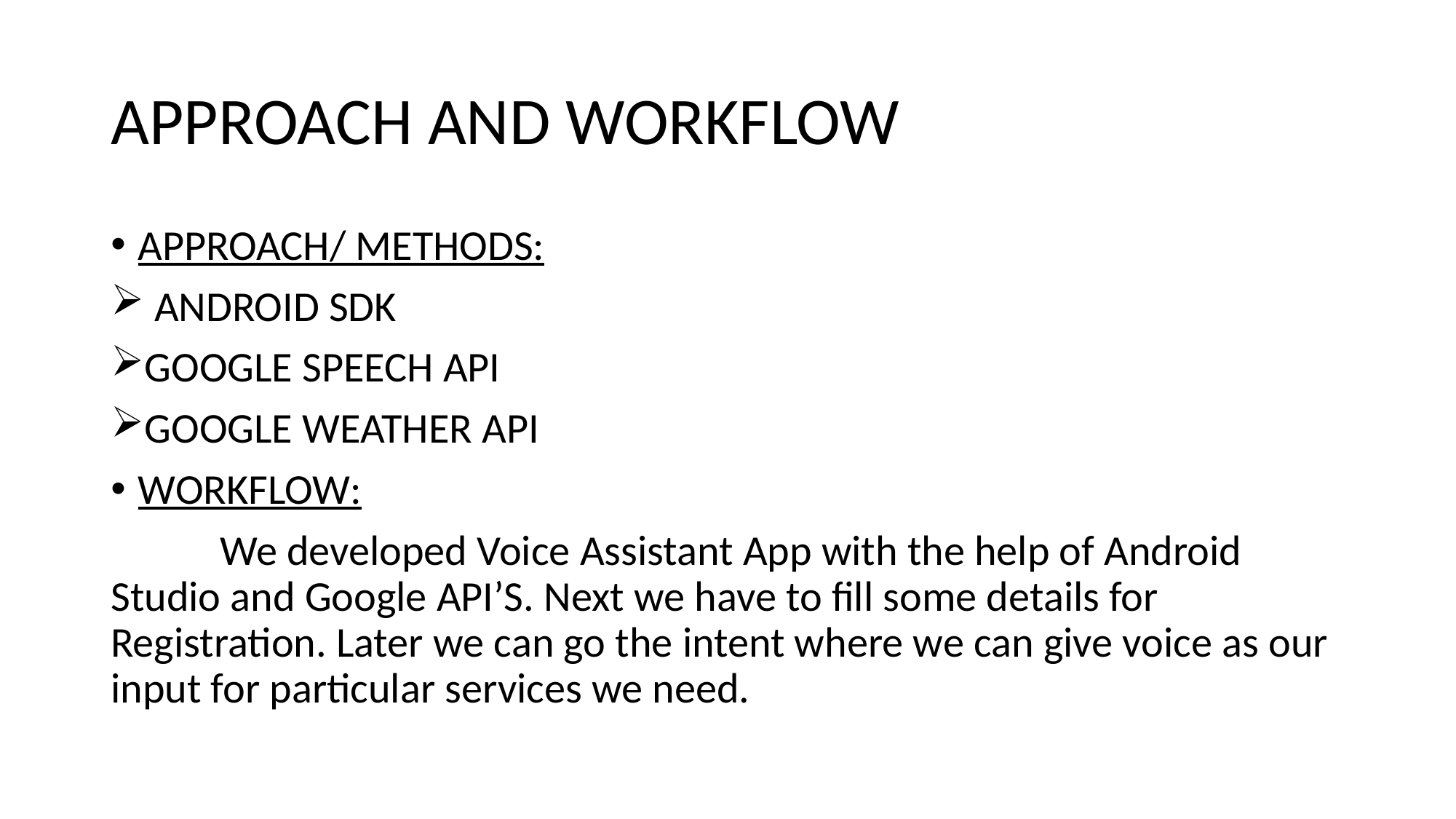

# APPROACH AND WORKFLOW
APPROACH/ METHODS:
 ANDROID SDK
GOOGLE SPEECH API
GOOGLE WEATHER API
WORKFLOW:
	We developed Voice Assistant App with the help of Android Studio and Google API’S. Next we have to fill some details for Registration. Later we can go the intent where we can give voice as our input for particular services we need.